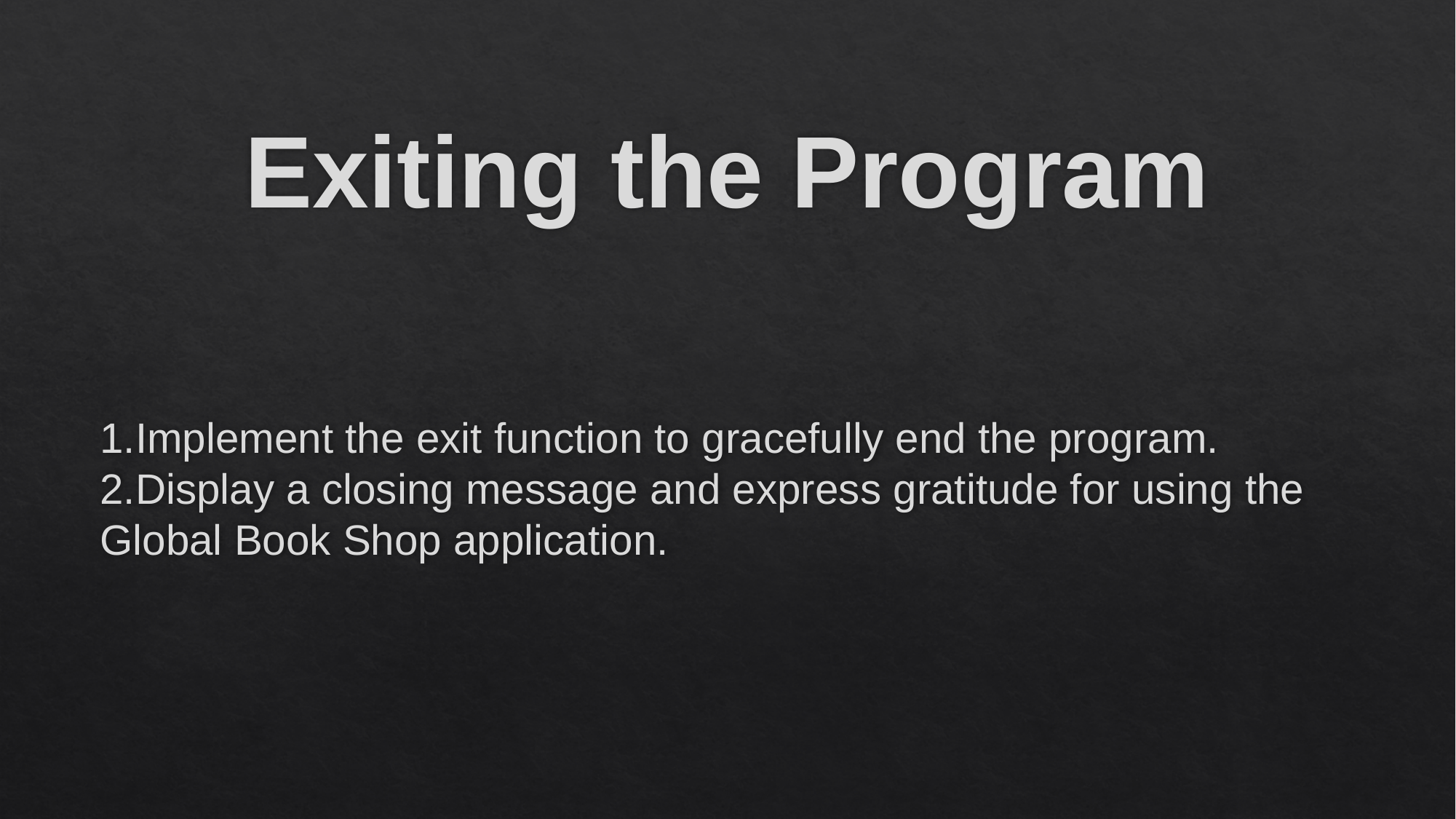

# Exiting the Program

Implement the exit function to gracefully end the program.
Display a closing message and express gratitude for using the Global Book Shop application.